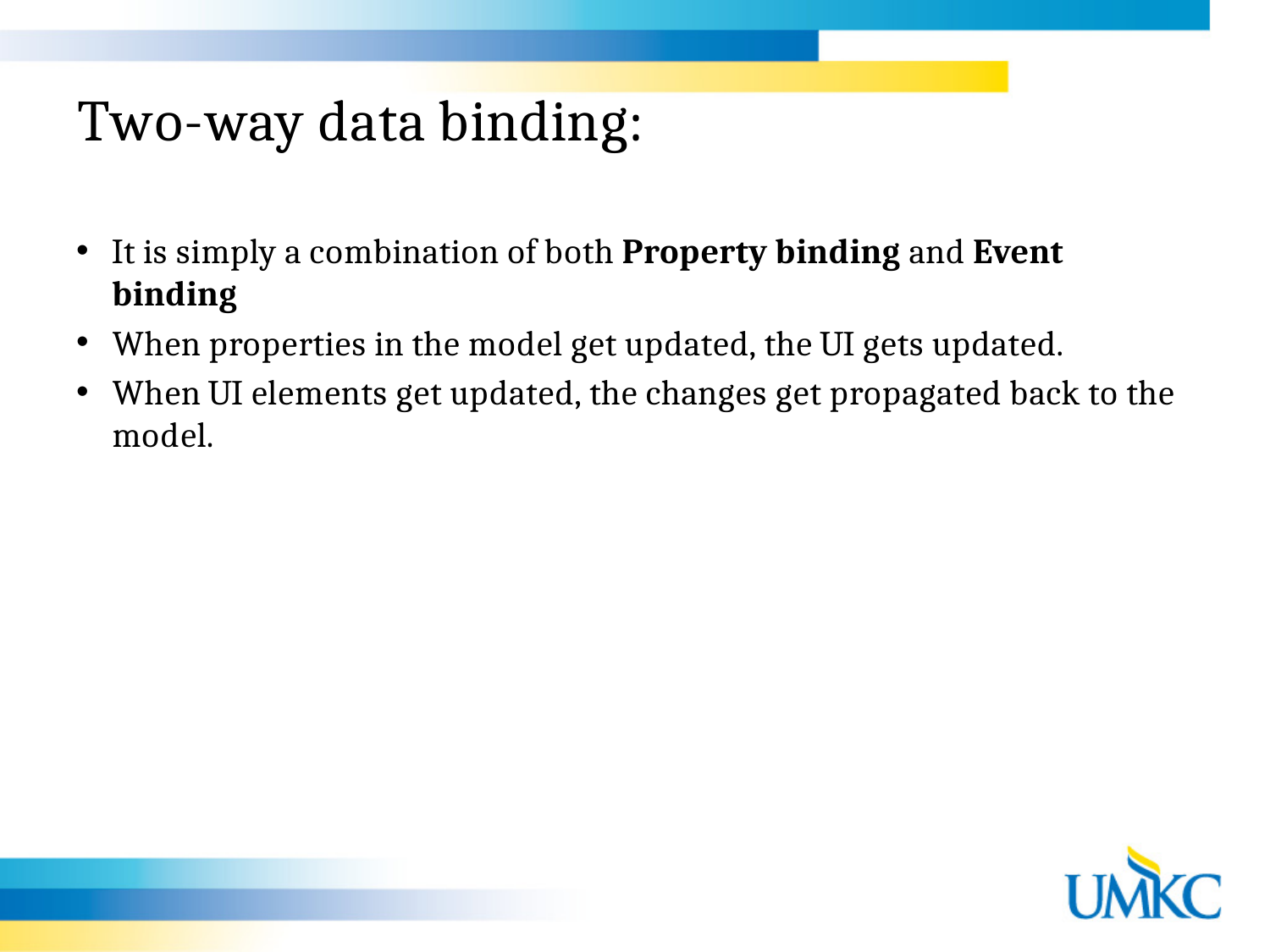

# Two-way data binding:
It is simply a combination of both Property binding and Event binding
When properties in the model get updated, the UI gets updated.
When UI elements get updated, the changes get propagated back to the model.